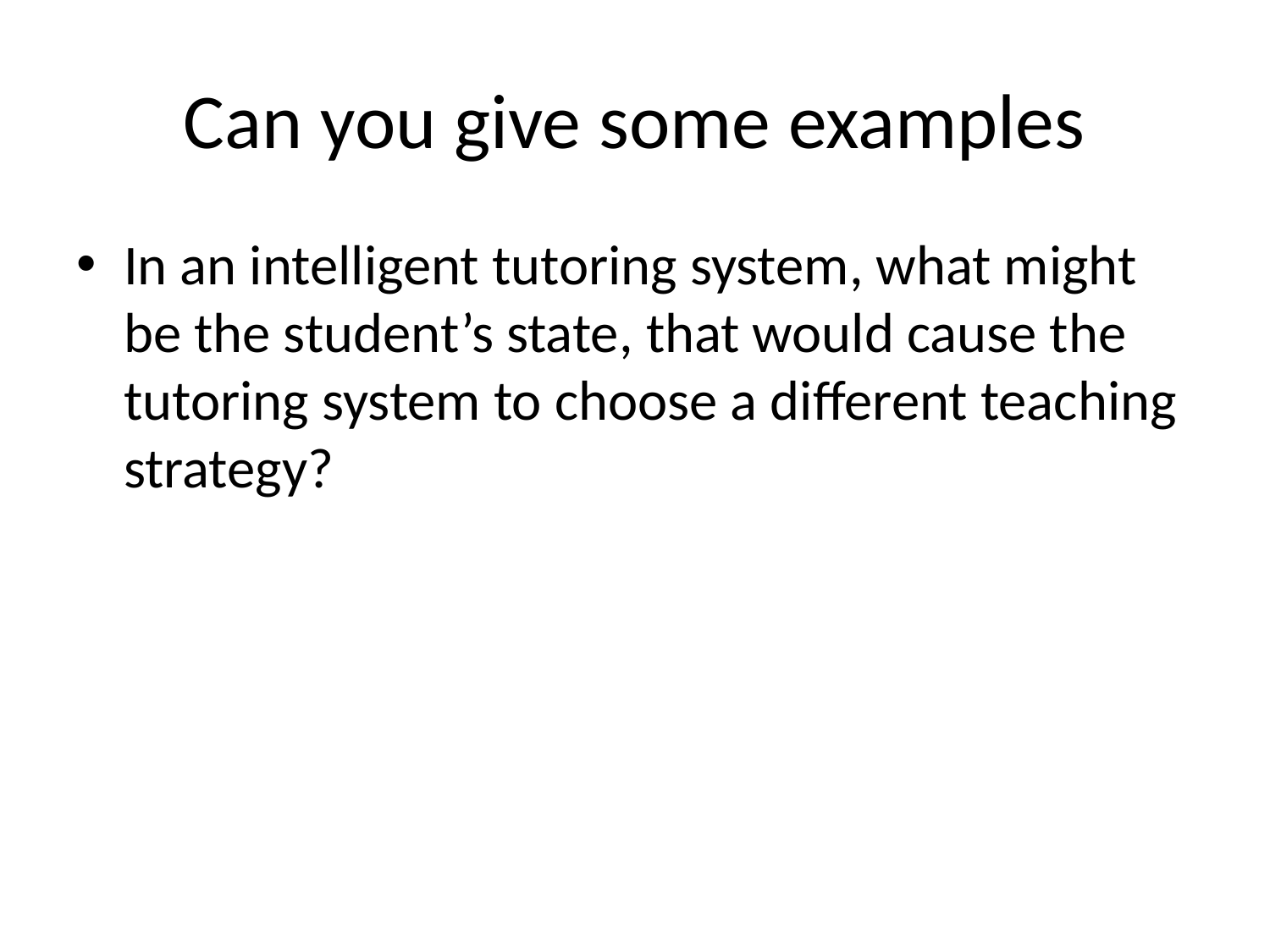

# Can you give some examples
In an intelligent tutoring system, what might be the student’s state, that would cause the tutoring system to choose a different teaching strategy?